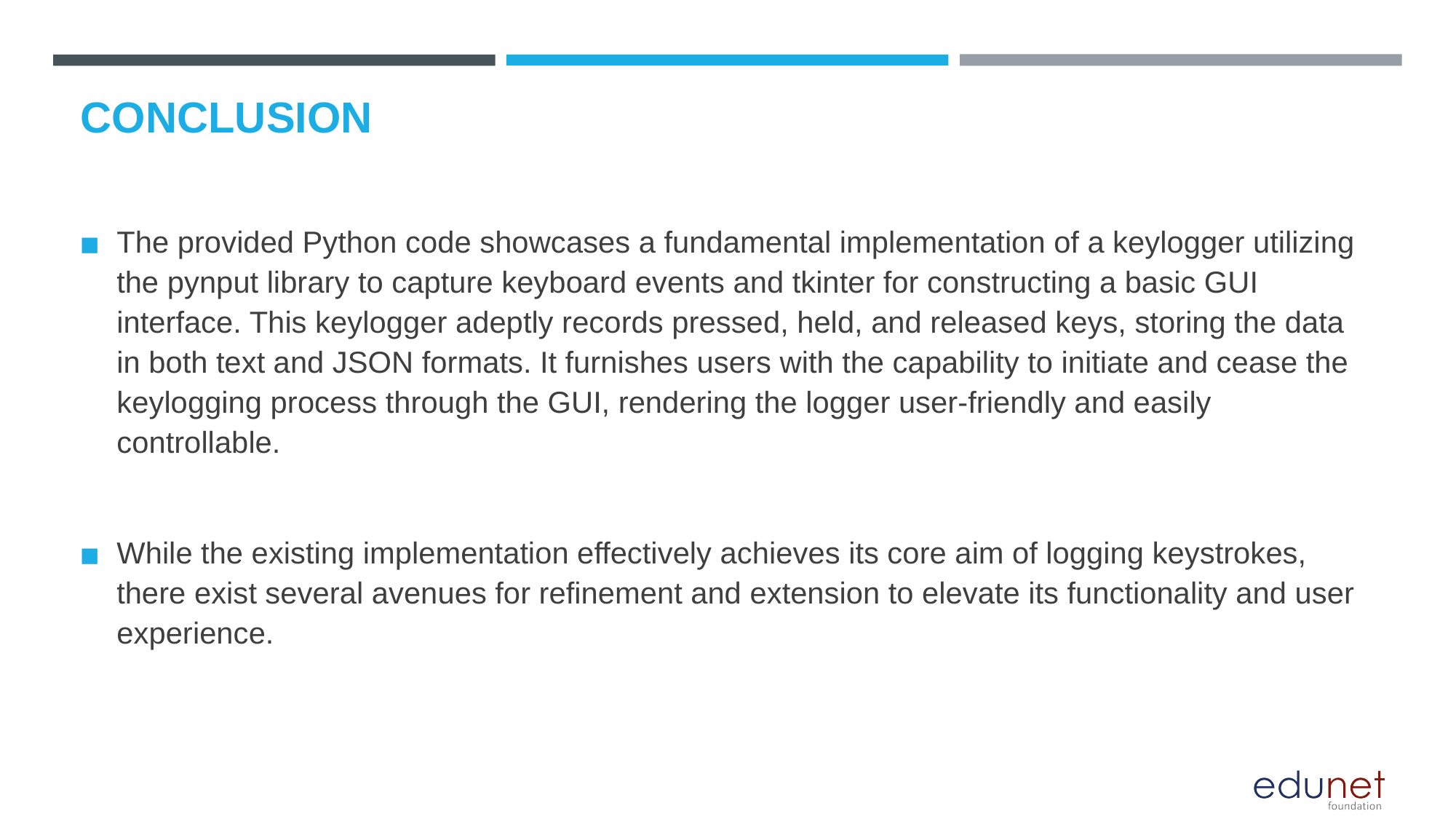

# CONCLUSION
The provided Python code showcases a fundamental implementation of a keylogger utilizing the pynput library to capture keyboard events and tkinter for constructing a basic GUI interface. This keylogger adeptly records pressed, held, and released keys, storing the data in both text and JSON formats. It furnishes users with the capability to initiate and cease the keylogging process through the GUI, rendering the logger user-friendly and easily controllable.

While the existing implementation effectively achieves its core aim of logging keystrokes, there exist several avenues for refinement and extension to elevate its functionality and user experience.